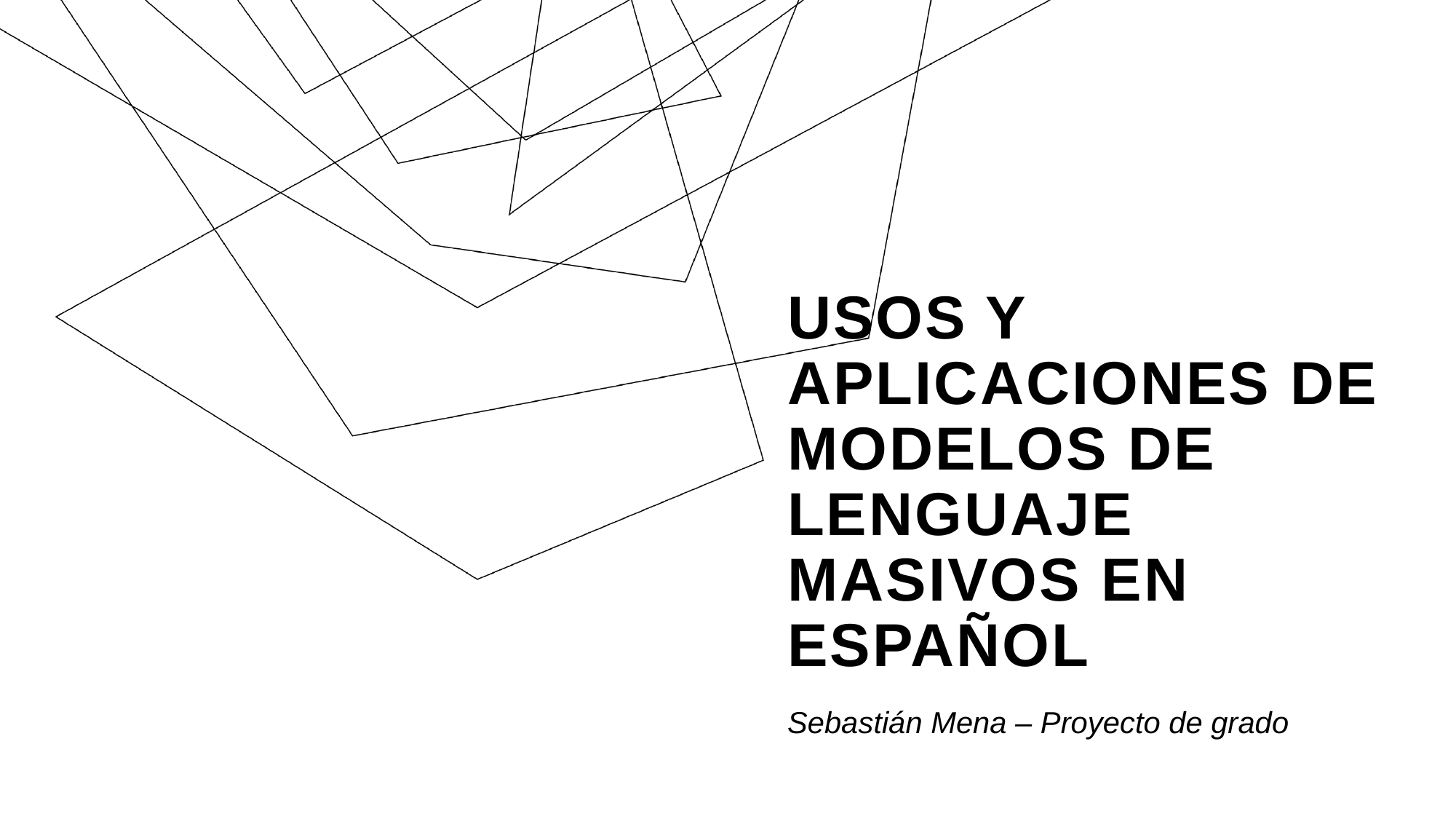

# Usos y aplicaciones de modelos de lenguaje masivos en español
Sebastián Mena – Proyecto de grado